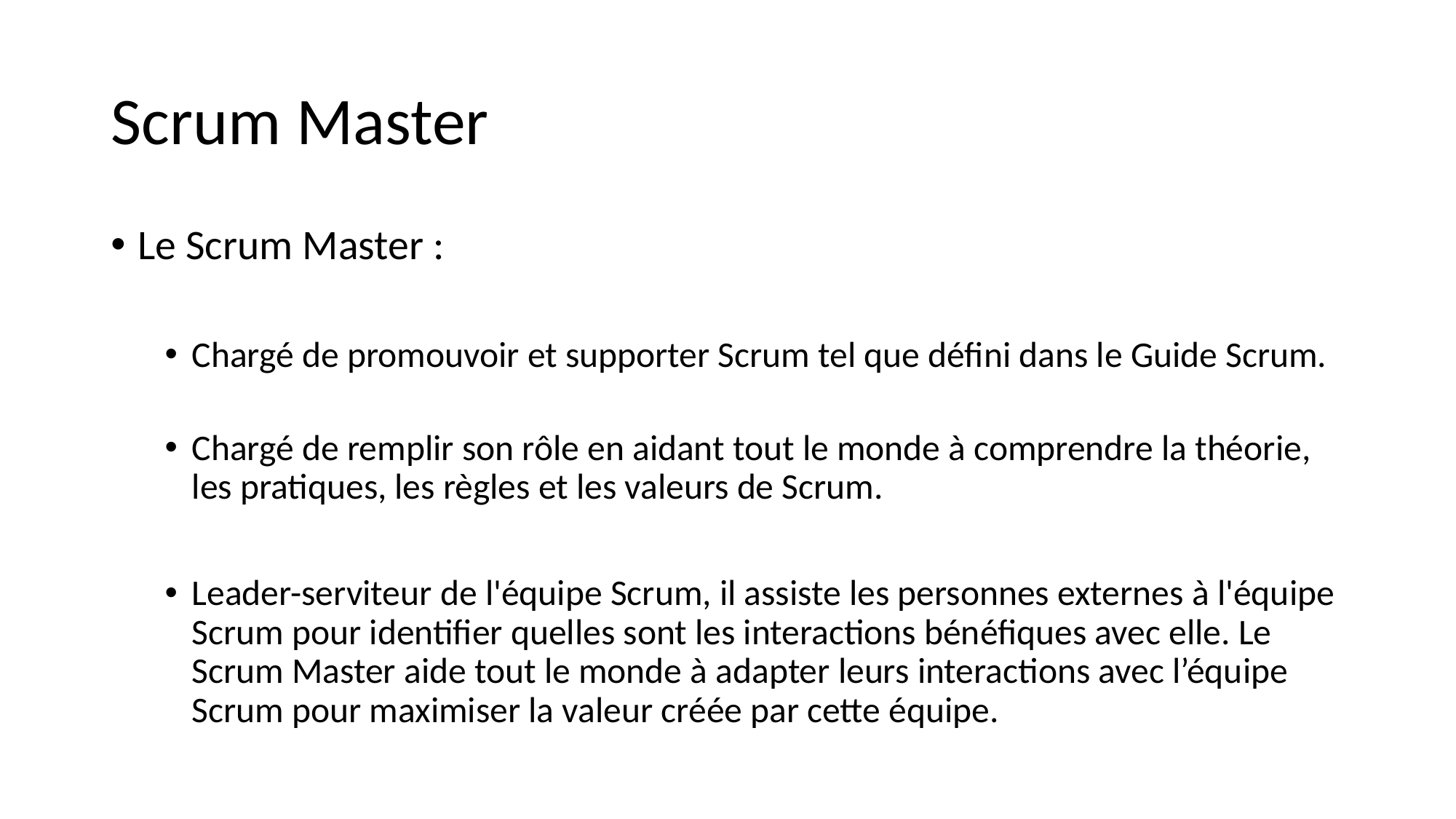

# Scrum Master
Le Scrum Master :

Chargé de promouvoir et supporter Scrum tel que défini dans le Guide Scrum.

Chargé de remplir son rôle en aidant tout le monde à comprendre la théorie, les pratiques, les règles et les valeurs de Scrum.

Leader-serviteur de l'équipe Scrum, il assiste les personnes externes à l'équipe Scrum pour identifier quelles sont les interactions bénéfiques avec elle. Le Scrum Master aide tout le monde à adapter leurs interactions avec l’équipe Scrum pour maximiser la valeur créée par cette équipe.